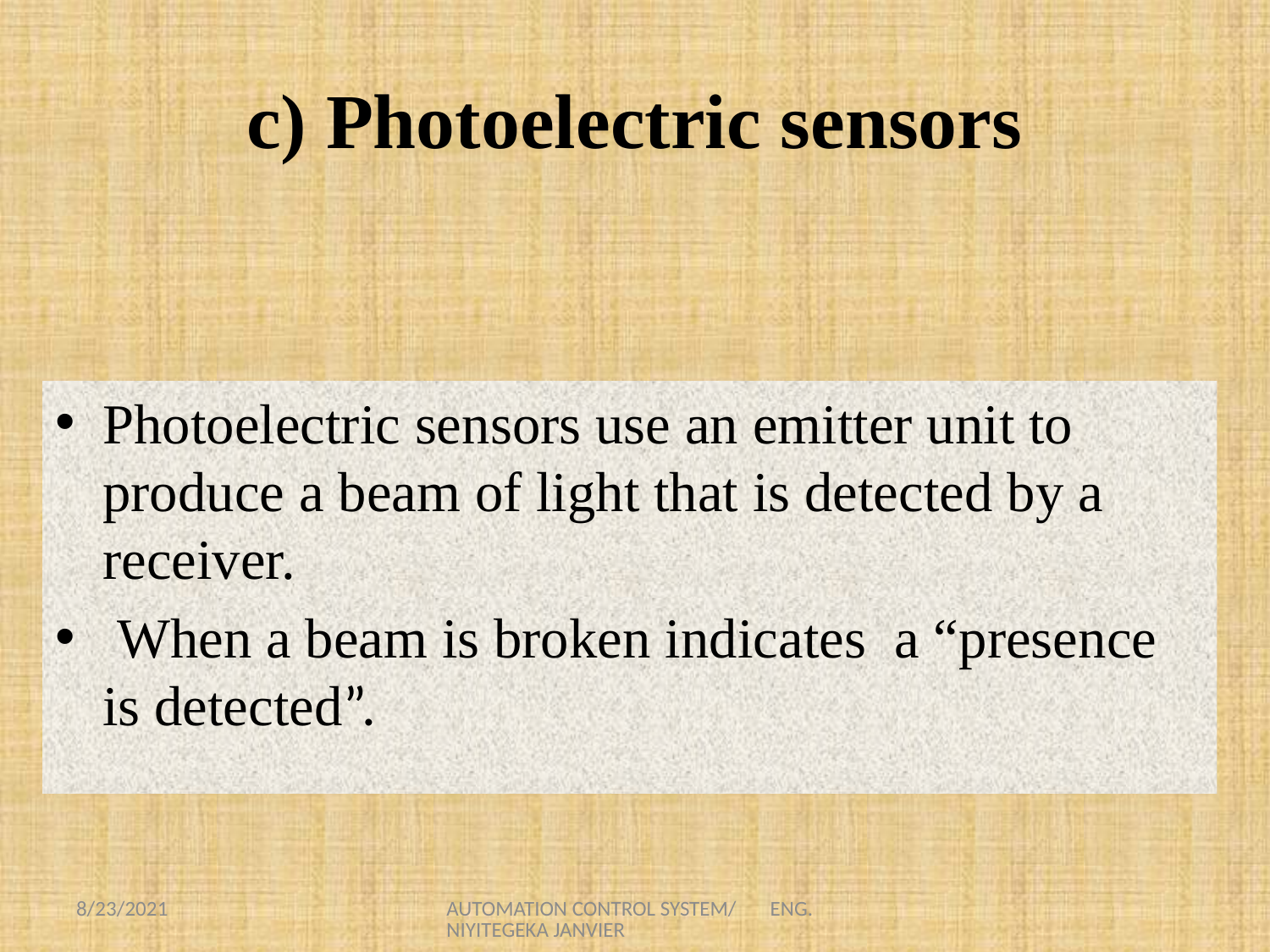

# c) Photoelectric sensors
Photoelectric sensors use an emitter unit to produce a beam of light that is detected by a receiver.
 When a beam is broken indicates  a “presence is detected”.

8/23/2021
AUTOMATION CONTROL SYSTEM/       ENG. NIYITEGEKA JANVIER